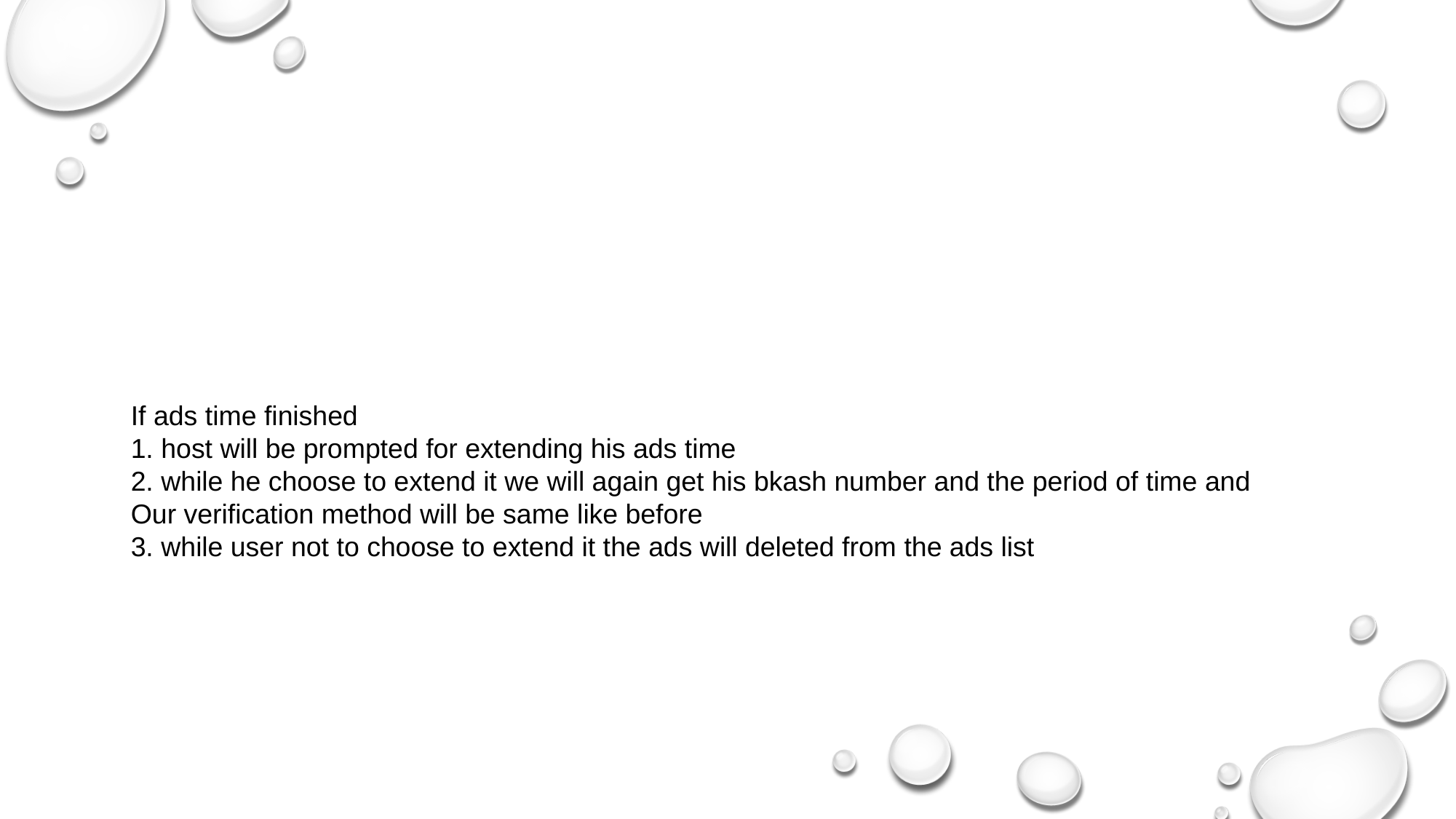

If ads time finished
1. host will be prompted for extending his ads time
2. while he choose to extend it we will again get his bkash number and the period of time and
Our verification method will be same like before
3. while user not to choose to extend it the ads will deleted from the ads list